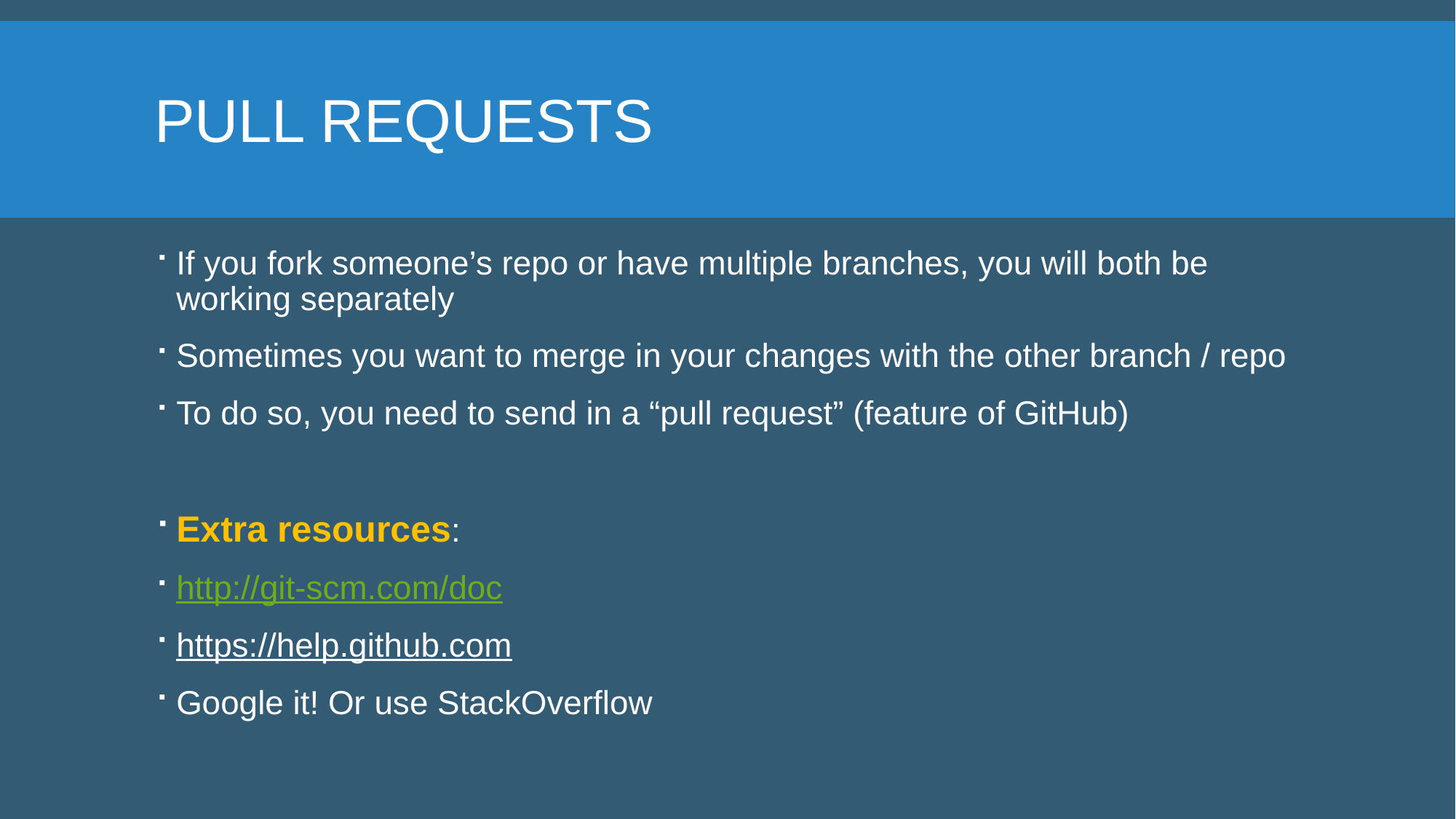

# Pull Requests
If you fork someone’s repo or have multiple branches, you will both be working separately
Sometimes you want to merge in your changes with the other branch / repo
To do so, you need to send in a “pull request” (feature of GitHub)

Extra resources:
http://git-scm.com/doc
https://help.github.com
Google it! Or use StackOverflow